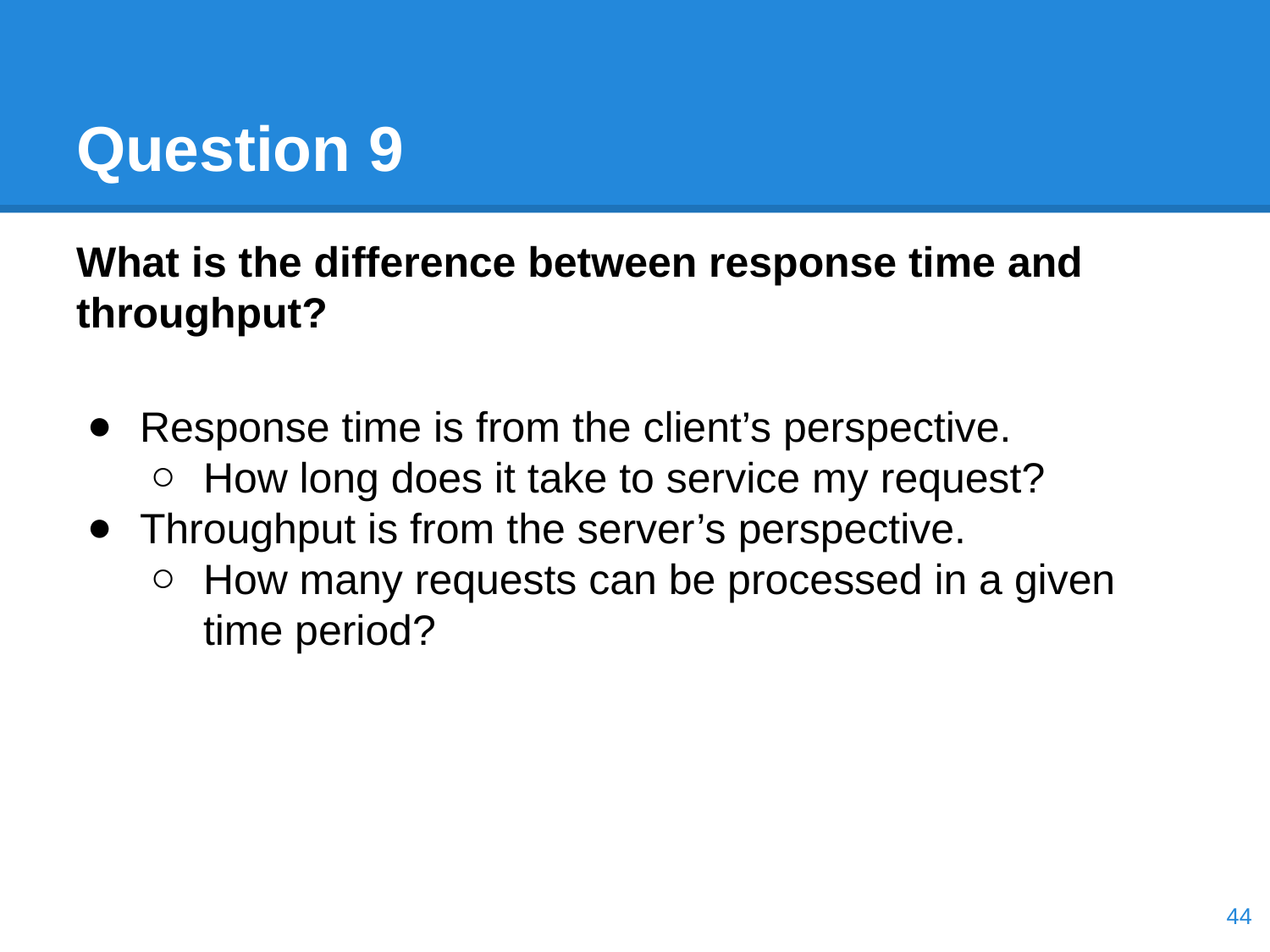

# Question 9
What is the difference between response time and throughput?

Response time is from the client’s perspective.
How long does it take to service my request?
Throughput is from the server’s perspective.
How many requests can be processed in a given time period?
44